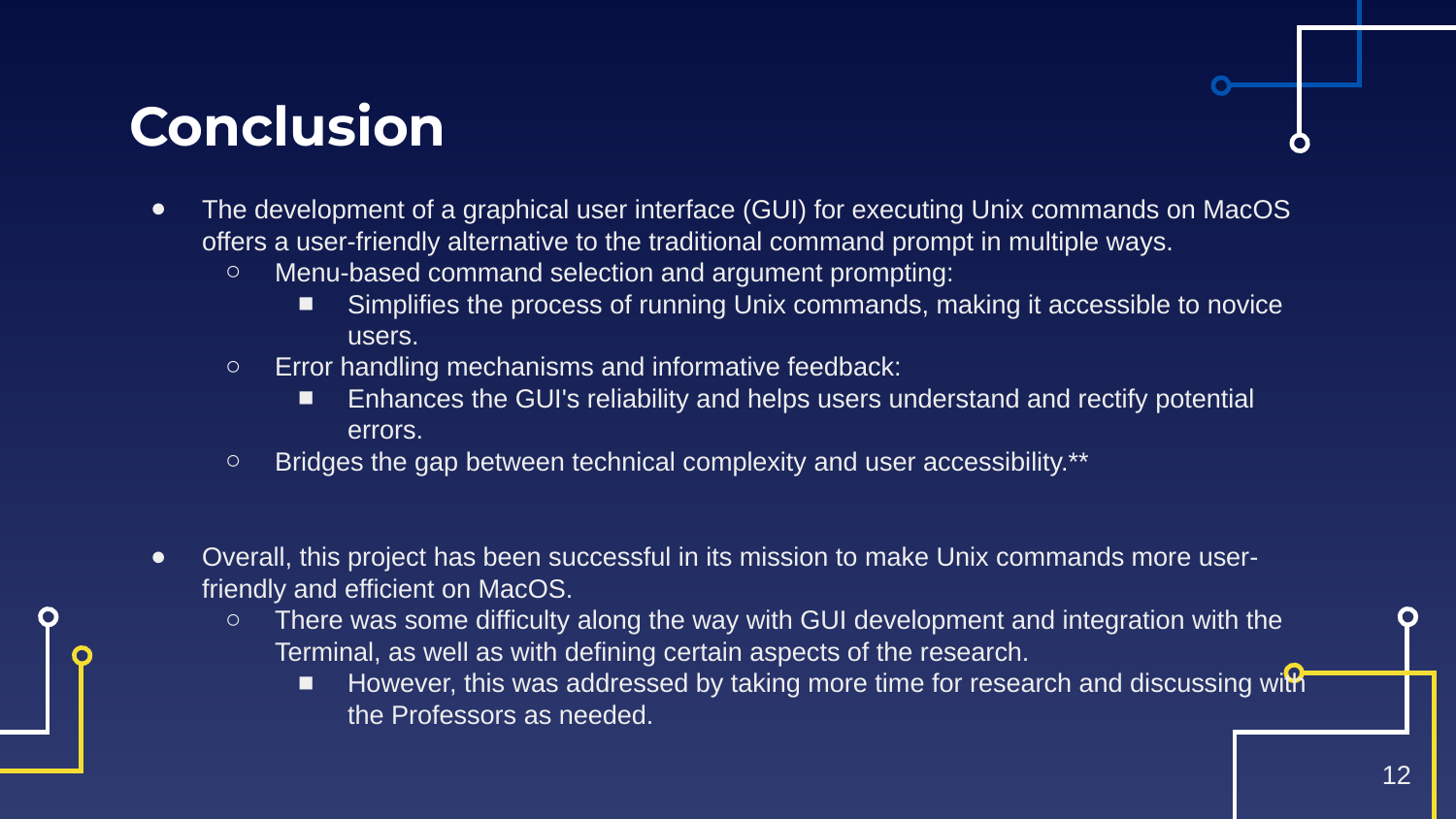

# Conclusion
The development of a graphical user interface (GUI) for executing Unix commands on MacOS offers a user-friendly alternative to the traditional command prompt in multiple ways.
Menu-based command selection and argument prompting:
Simplifies the process of running Unix commands, making it accessible to novice users.
Error handling mechanisms and informative feedback:
Enhances the GUI's reliability and helps users understand and rectify potential errors.
Bridges the gap between technical complexity and user accessibility.**

Overall, this project has been successful in its mission to make Unix commands more user-friendly and efficient on MacOS.
There was some difficulty along the way with GUI development and integration with the Terminal, as well as with defining certain aspects of the research.
However, this was addressed by taking more time for research and discussing with the Professors as needed.
12